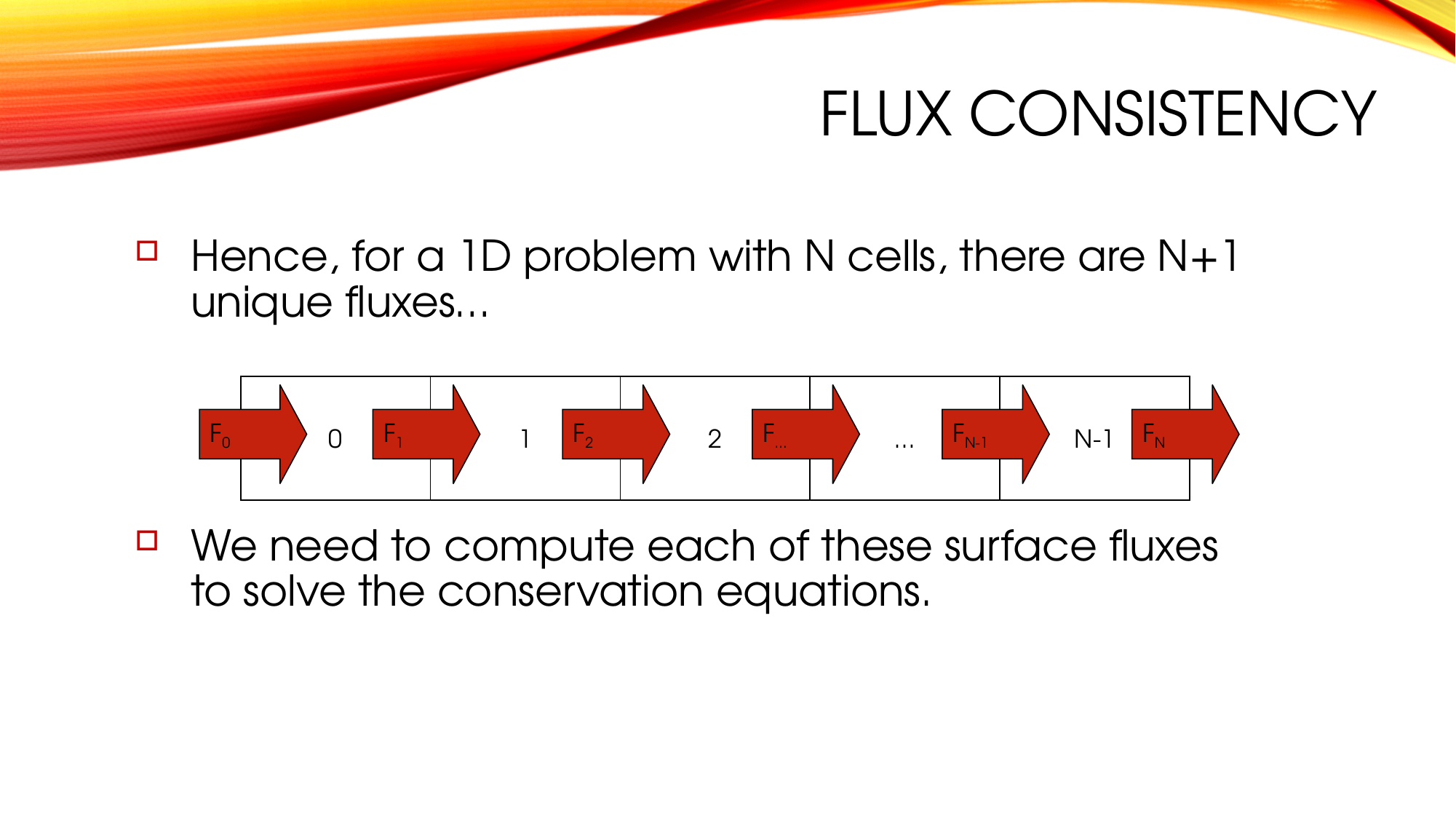

Flux Consistency
Hence, for a 1D problem with N cells, there are N+1 unique fluxes…

We need to compute each of these surface fluxes to solve the conservation equations.

0
1
2
…
N-1
F0
F1
F2
F…
FN-1
FN